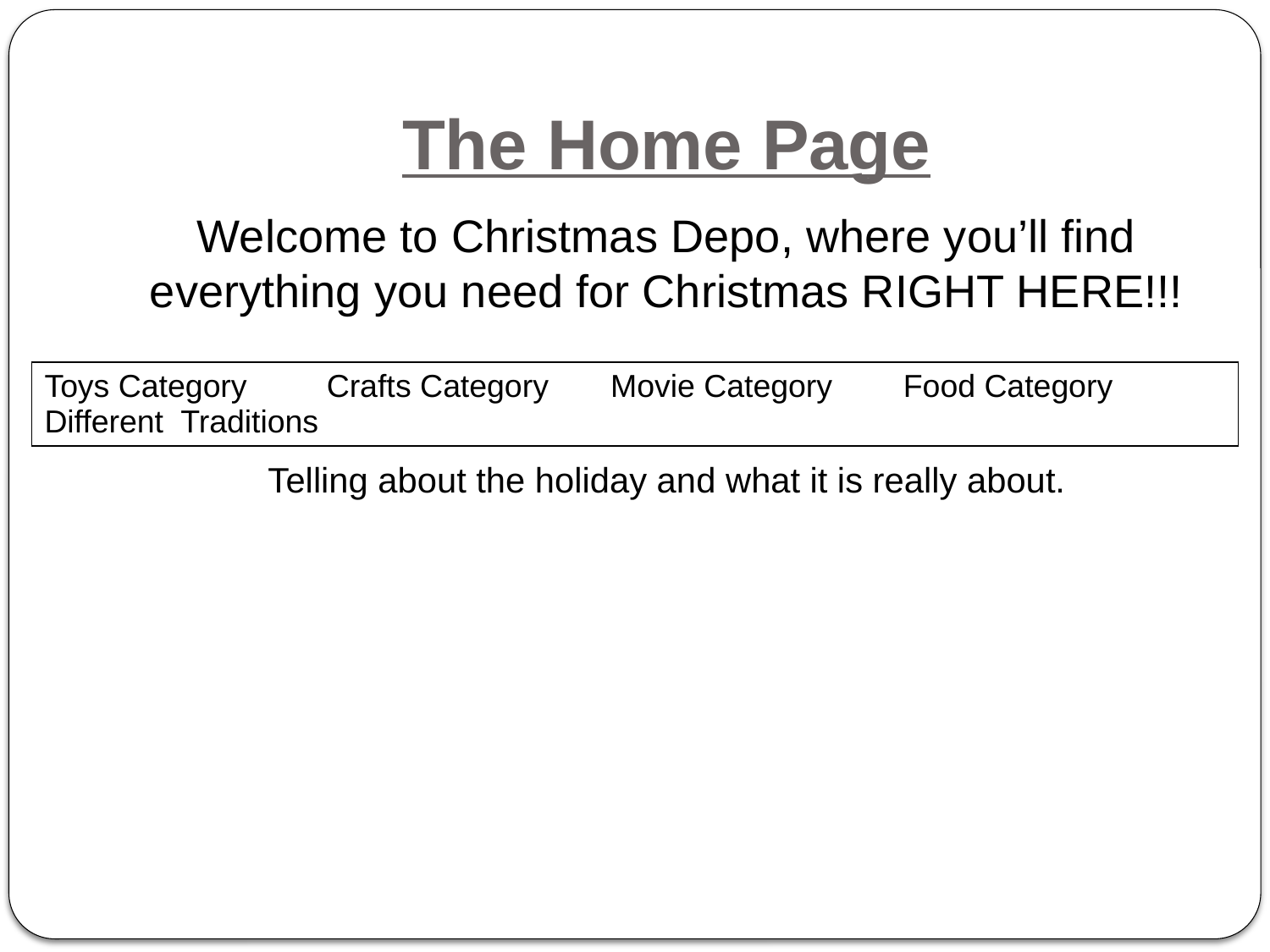

# The Home Page
Welcome to Christmas Depo, where you’ll find everything you need for Christmas RIGHT HERE!!!

Telling about the holiday and what it is really about.
| Toys Category Crafts Category Movie Category Food Category Different Traditions |
| --- |